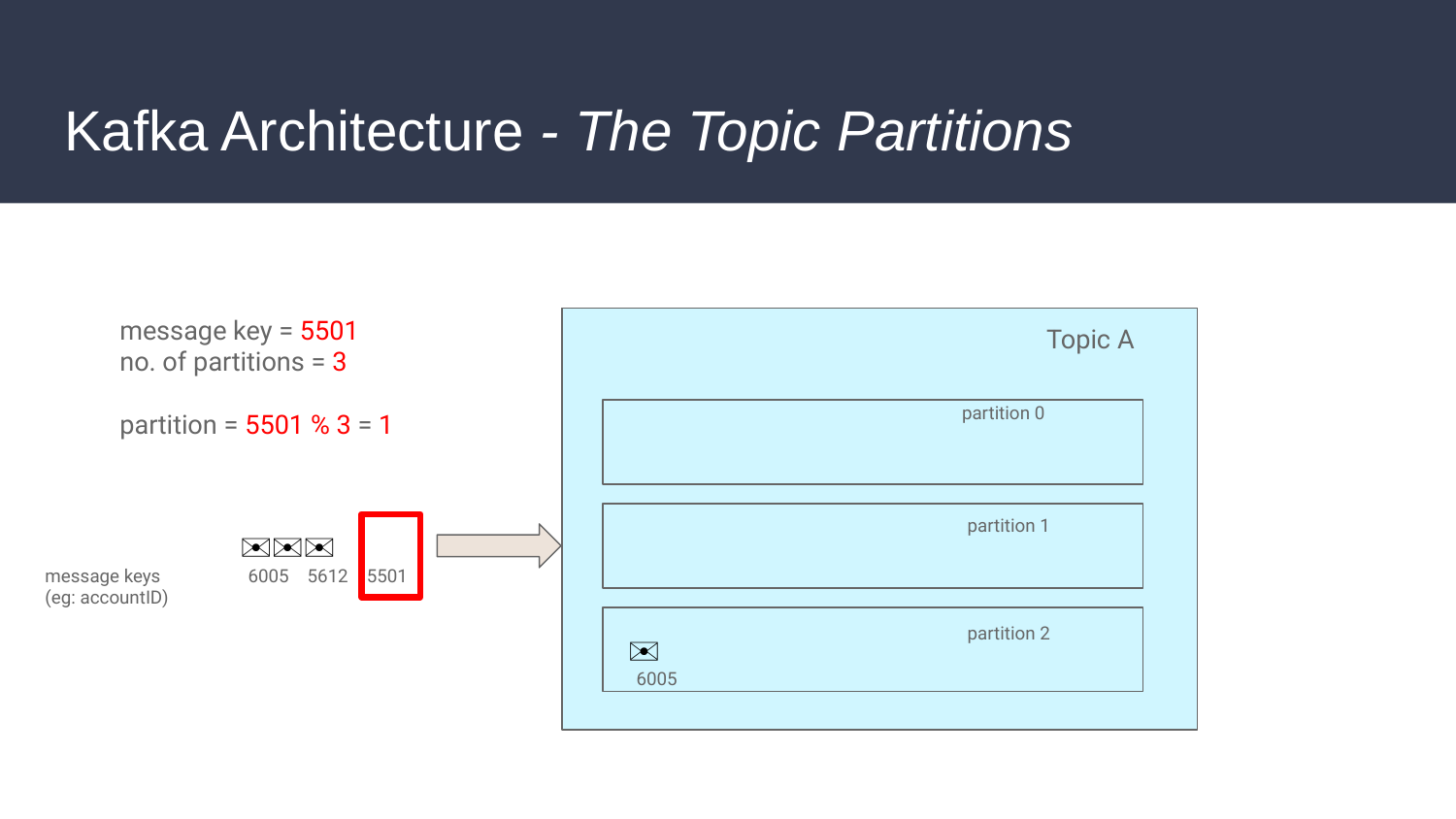

# Kafka Architecture - The Topic Partitions
message key = 5501
no. of partitions = 3
partition = 5501 % 3 = 1

    Topic A
   partition 0

    partition 1

          ✉️✉️✉️

message keys                   6005    5612    5501    (eg: accountID)
    partition 2

✉️
6005